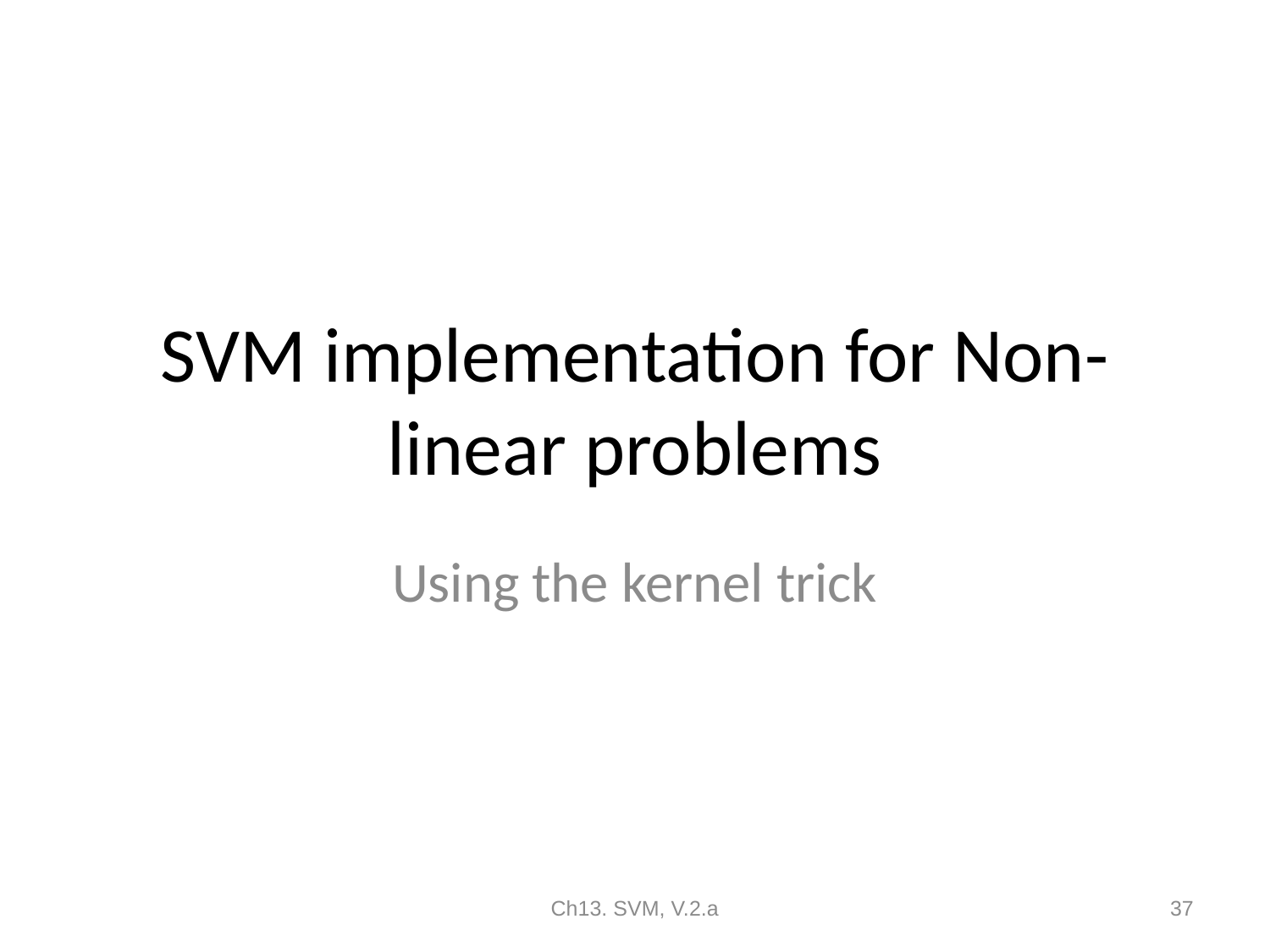

# SVM implementation for Non-linear problems
Using the kernel trick
Ch13. SVM, V.2.a
37